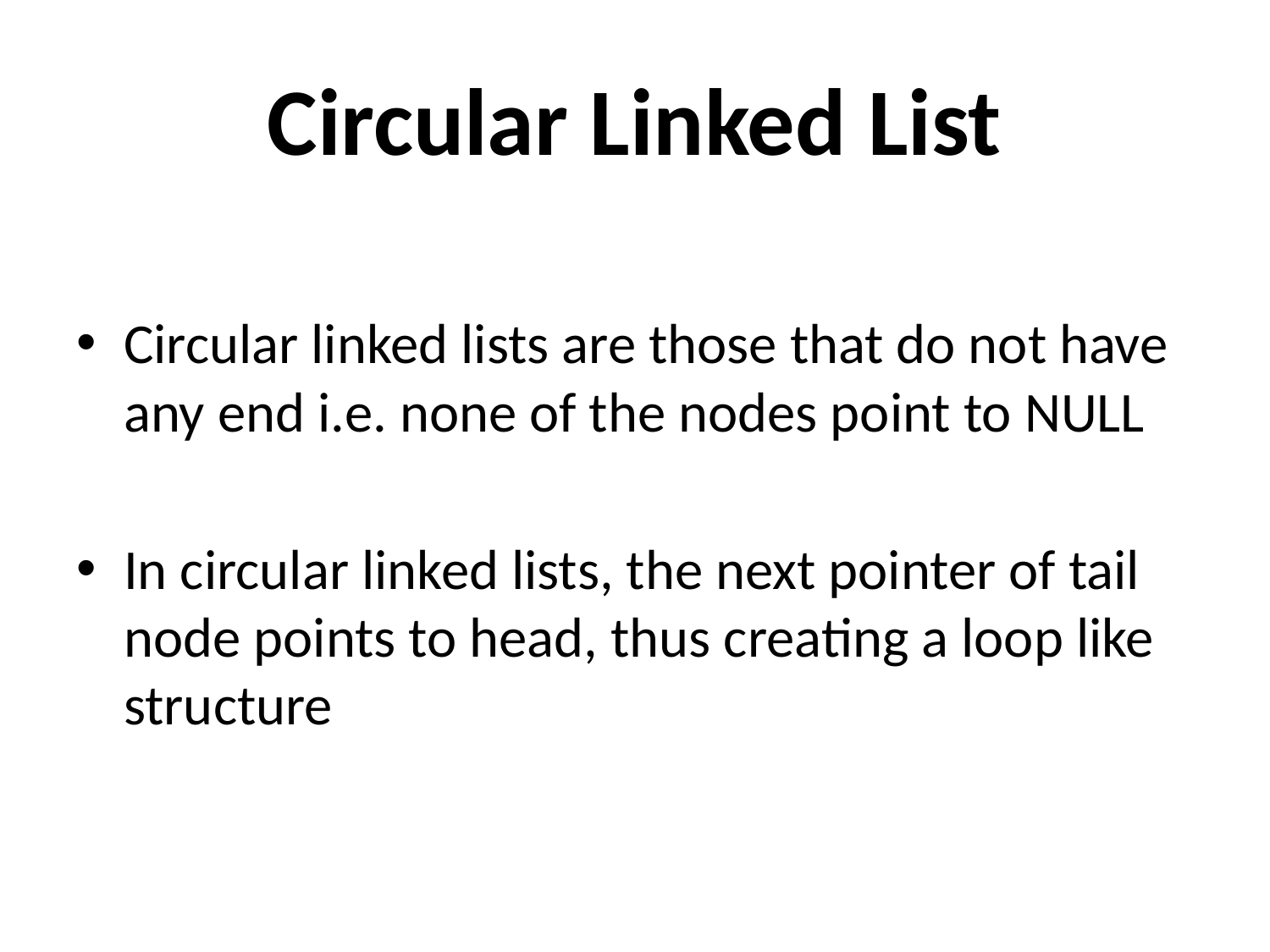

# Circular Linked List

Circular linked lists are those that do not have any end i.e. none of the nodes point to NULL

In circular linked lists, the next pointer of tail node points to head, thus creating a loop like structure